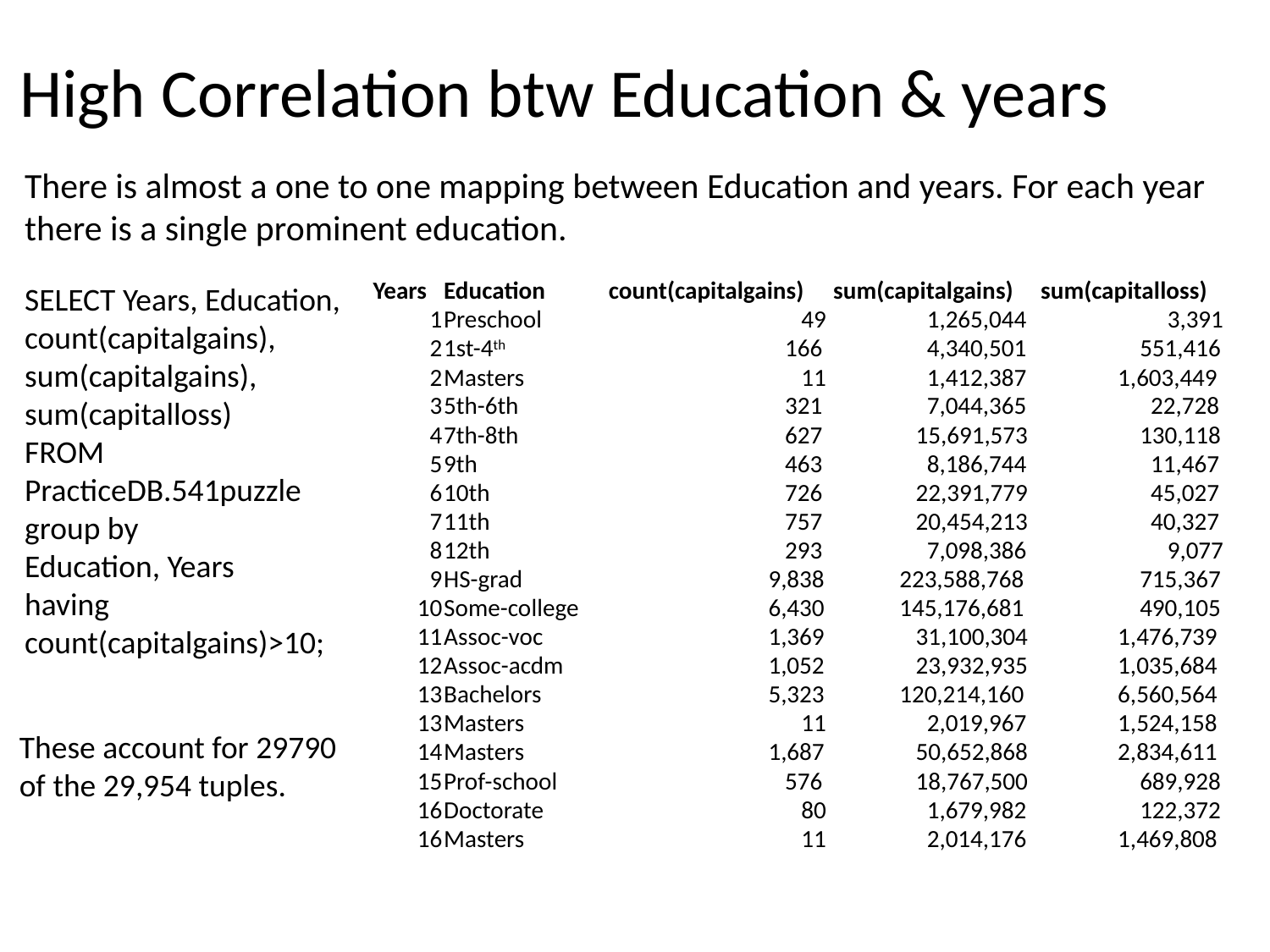

# High Correlation btw Education & years
There is almost a one to one mapping between Education and years. For each year there is a single prominent education.
SELECT Years, Education, count(capitalgains), sum(capitalgains), sum(capitalloss)
FROM PracticeDB.541puzzle group by
Education, Years
having count(capitalgains)>10;
| Years | Education | count(capitalgains) | sum(capitalgains) | sum(capitalloss) |
| --- | --- | --- | --- | --- |
| 1 | Preschool | 49 | 1,265,044 | 3,391 |
| 2 | 1st-4th | 166 | 4,340,501 | 551,416 |
| 2 | Masters | 11 | 1,412,387 | 1,603,449 |
| 3 | 5th-6th | 321 | 7,044,365 | 22,728 |
| 4 | 7th-8th | 627 | 15,691,573 | 130,118 |
| 5 | 9th | 463 | 8,186,744 | 11,467 |
| 6 | 10th | 726 | 22,391,779 | 45,027 |
| 7 | 11th | 757 | 20,454,213 | 40,327 |
| 8 | 12th | 293 | 7,098,386 | 9,077 |
| 9 | HS-grad | 9,838 | 223,588,768 | 715,367 |
| 10 | Some-college | 6,430 | 145,176,681 | 490,105 |
| 11 | Assoc-voc | 1,369 | 31,100,304 | 1,476,739 |
| 12 | Assoc-acdm | 1,052 | 23,932,935 | 1,035,684 |
| 13 | Bachelors | 5,323 | 120,214,160 | 6,560,564 |
| 13 | Masters | 11 | 2,019,967 | 1,524,158 |
| 14 | Masters | 1,687 | 50,652,868 | 2,834,611 |
| 15 | Prof-school | 576 | 18,767,500 | 689,928 |
| 16 | Doctorate | 80 | 1,679,982 | 122,372 |
| 16 | Masters | 11 | 2,014,176 | 1,469,808 |
These account for 29790 of the 29,954 tuples.